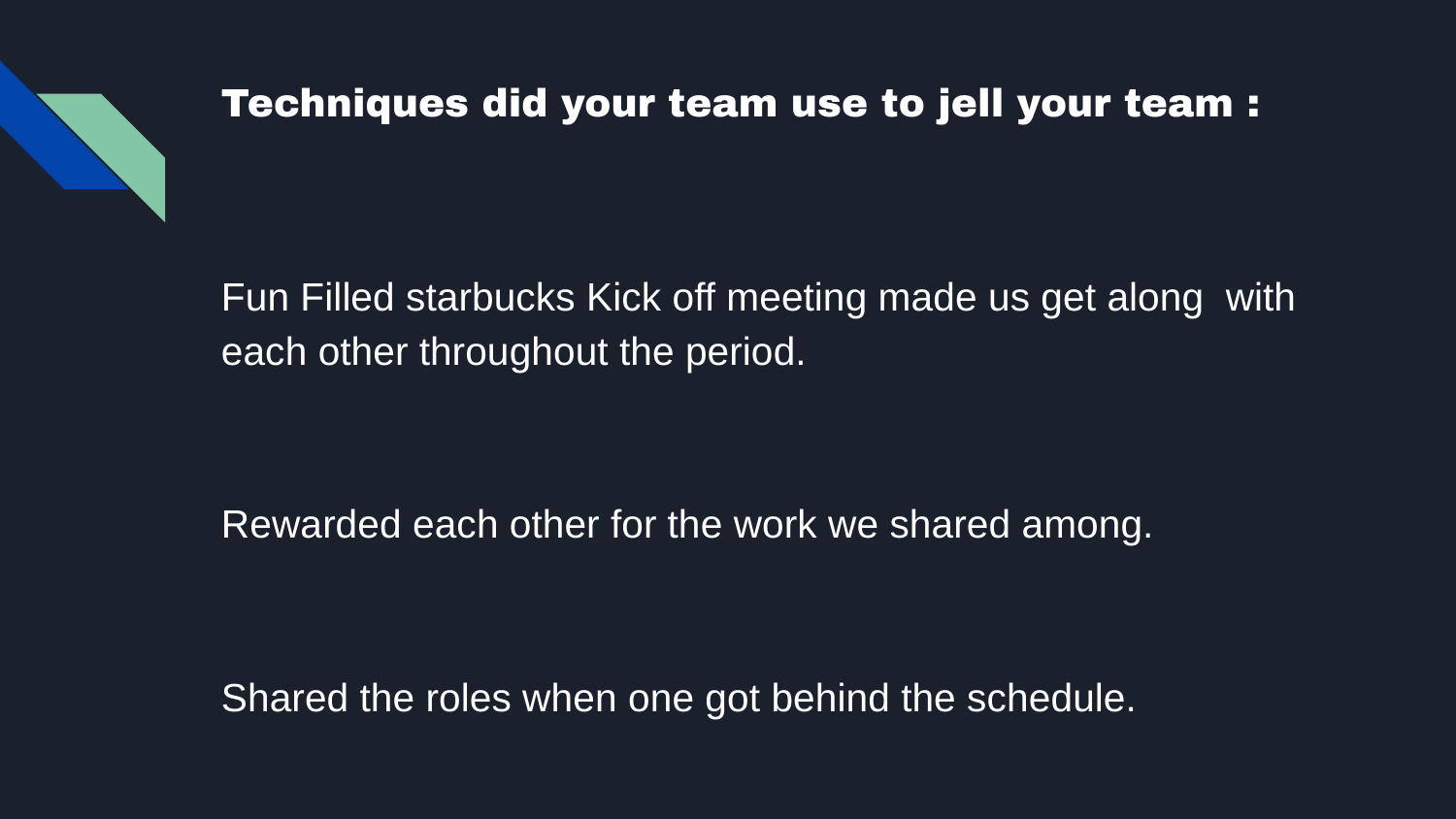

# Techniques did your team use to jell your team :
Fun Filled starbucks Kick off meeting made us get along  with each other throughout the period.

Rewarded each other for the work we shared among.

Shared the roles when one got behind the schedule.